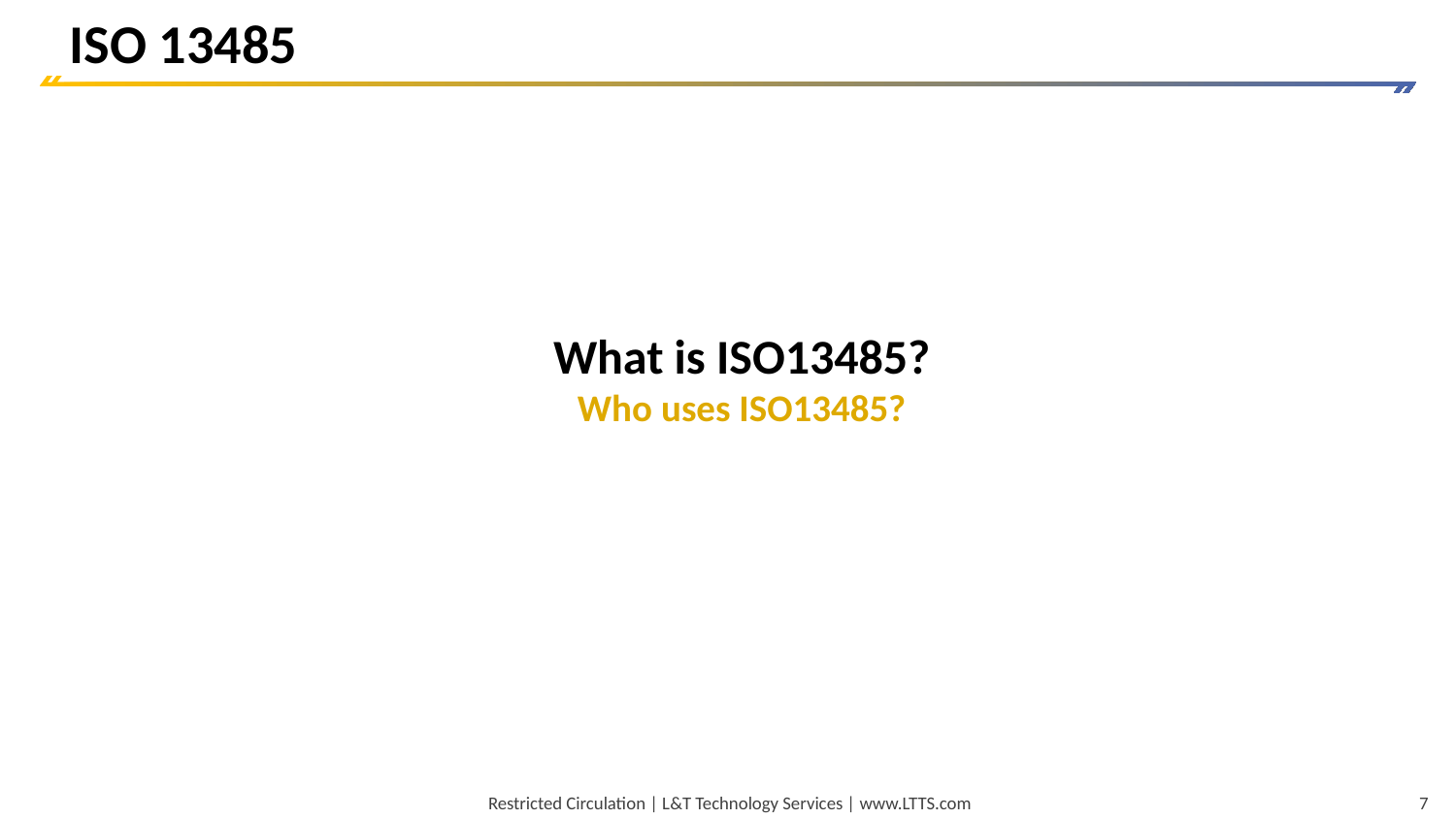

ISO 13485
What is ISO13485?
Who uses ISO13485?